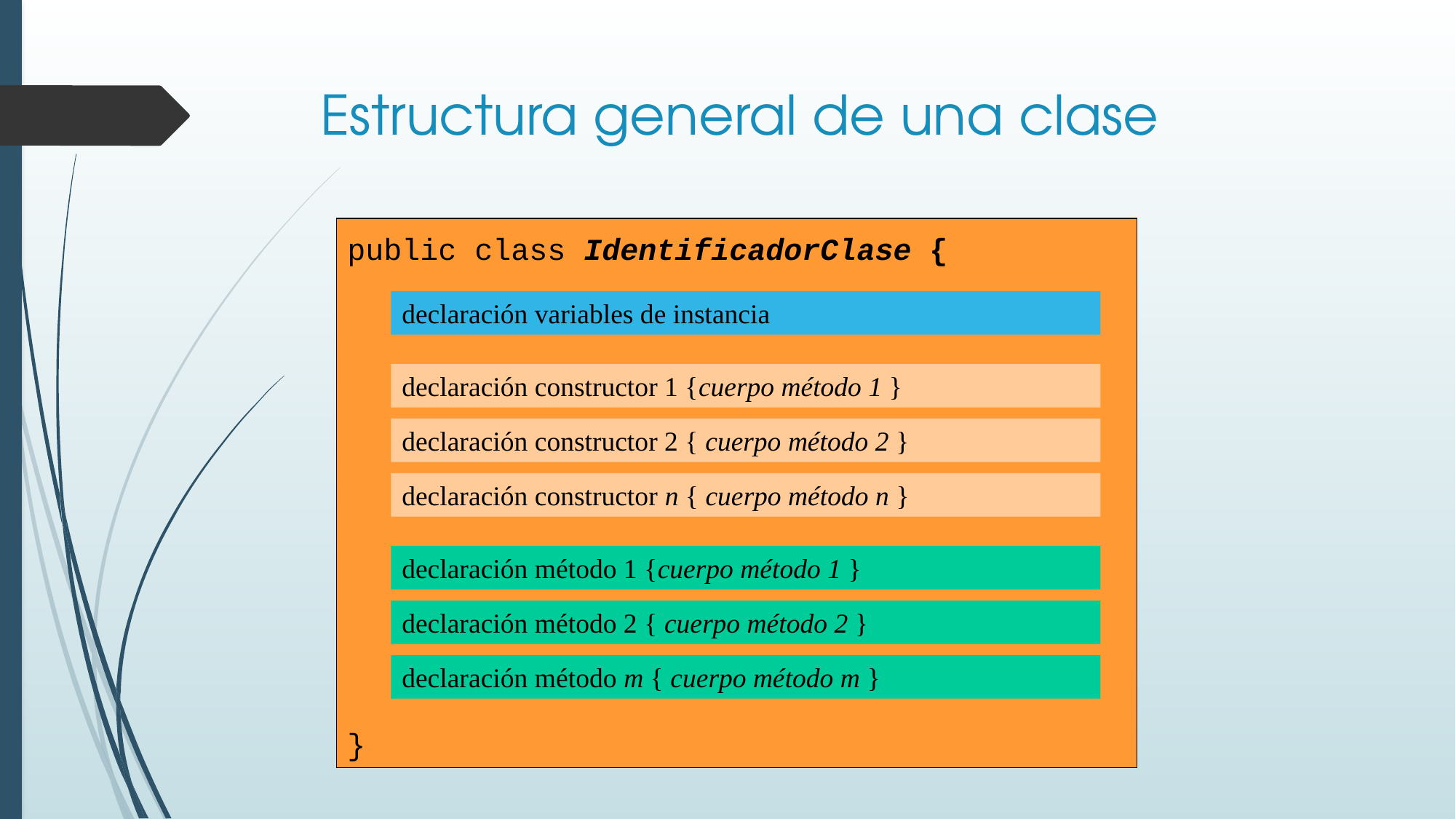

# Estructura general de una clase
public class IdentificadorClase {

}
declaración variables de instancia
declaración constructor 1 {cuerpo método 1 }
declaración constructor 2 { cuerpo método 2 }
declaración constructor n { cuerpo método n }
declaración método 1 {cuerpo método 1 }
declaración método 2 { cuerpo método 2 }
declaración método m { cuerpo método m }
11